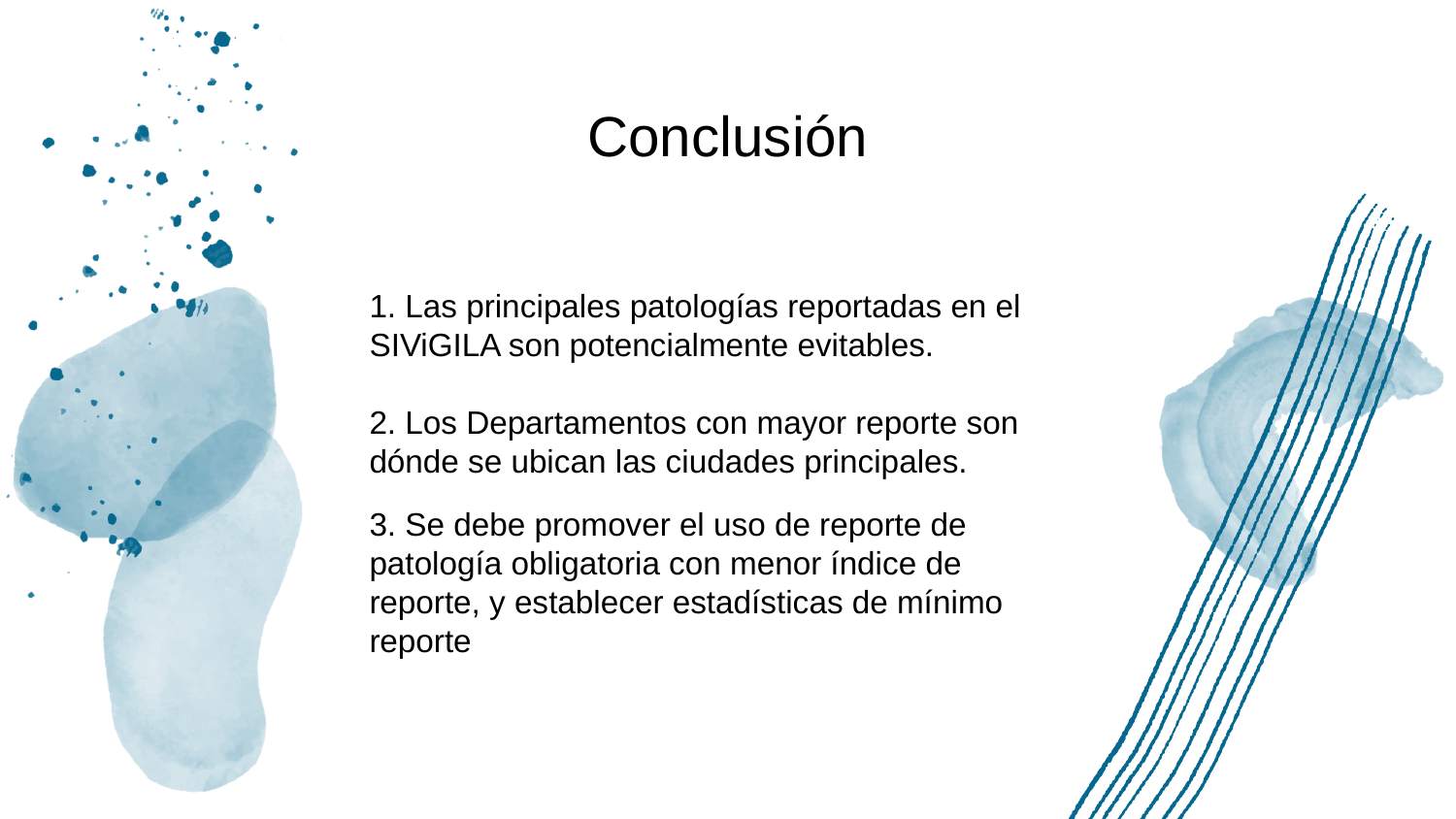

# Conclusión
1. Las principales patologías reportadas en el SIViGILA son potencialmente evitables.

2. Los Departamentos con mayor reporte son dónde se ubican las ciudades principales.
3. Se debe promover el uso de reporte de patología obligatoria con menor índice de  reporte, y establecer estadísticas de mínimo reporte